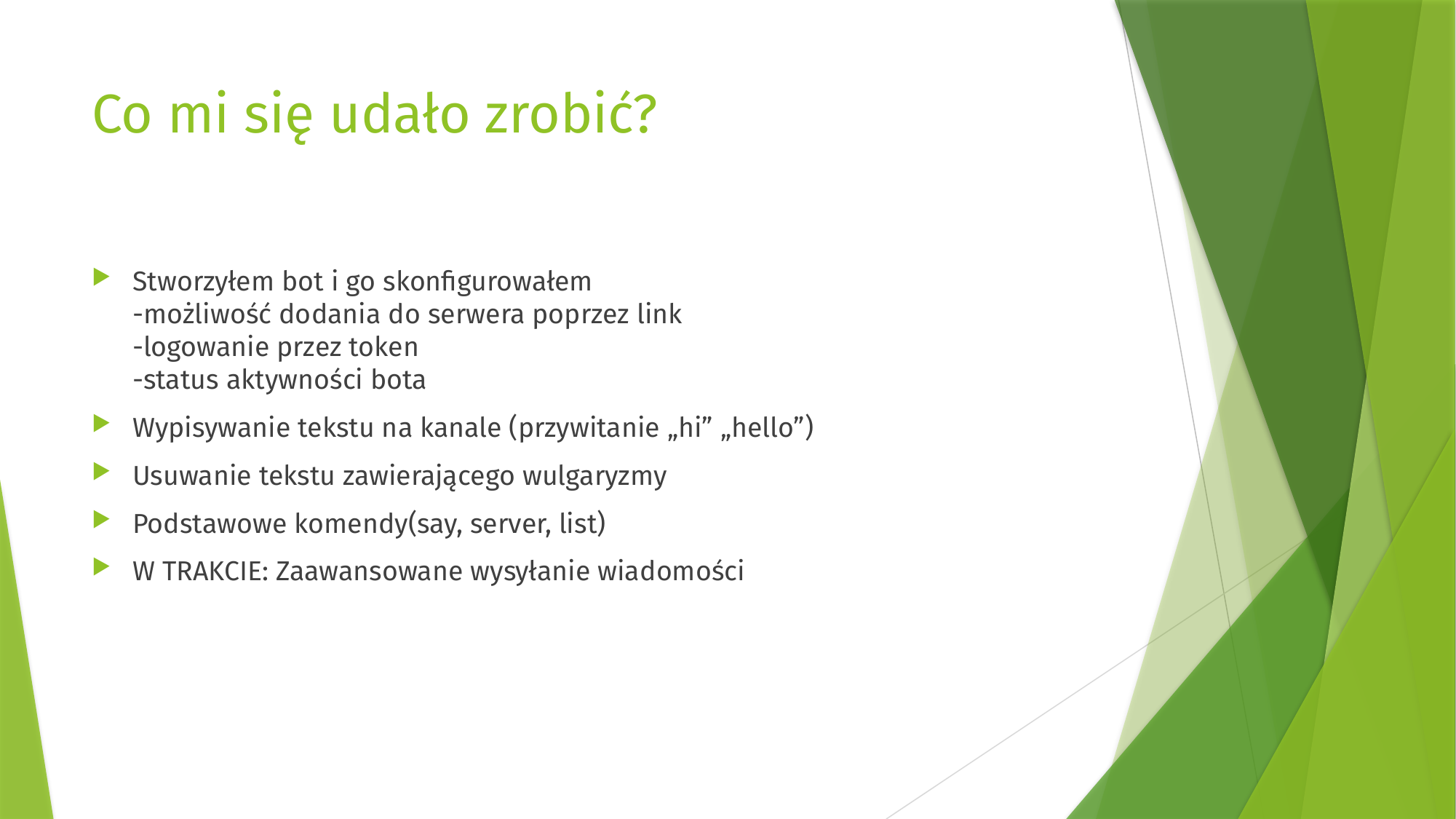

# Co mi się udało zrobić?
Stworzyłem bot i go skonfigurowałem
-możliwość dodania do serwera poprzez link
-logowanie przez token
-status aktywności bota
Wypisywanie tekstu na kanale (przywitanie „hi” „hello”)
Usuwanie tekstu zawierającego wulgaryzmy
Podstawowe komendy(say, server, list)
W TRAKCIE: Zaawansowane wysyłanie wiadomości